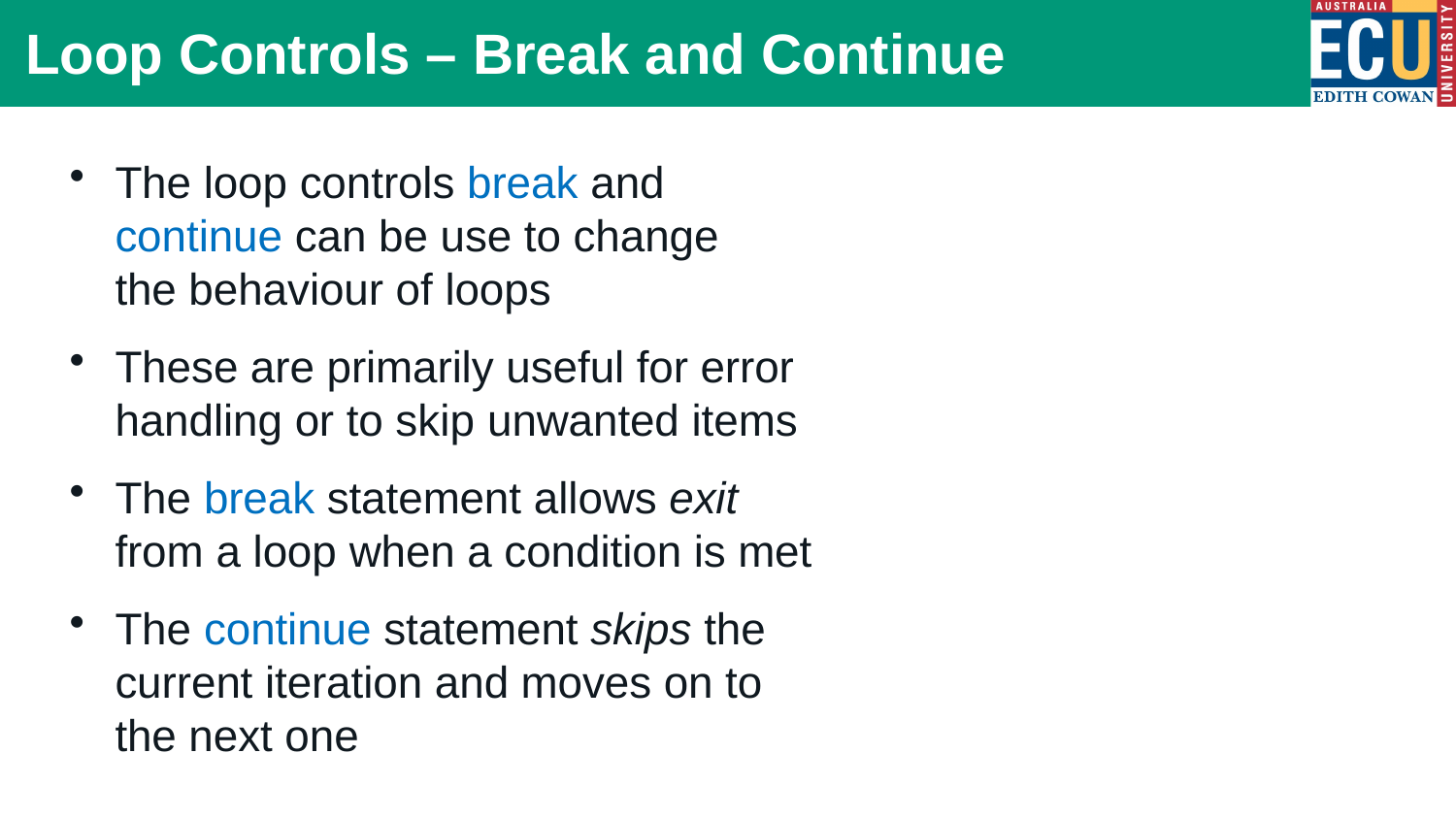

Loop Controls – Break and Continue
The loop controls break and continue can be use to change the behaviour of loops
These are primarily useful for error handling or to skip unwanted items
The break statement allows exit from a loop when a condition is met
The continue statement skips the current iteration and moves on to the next one